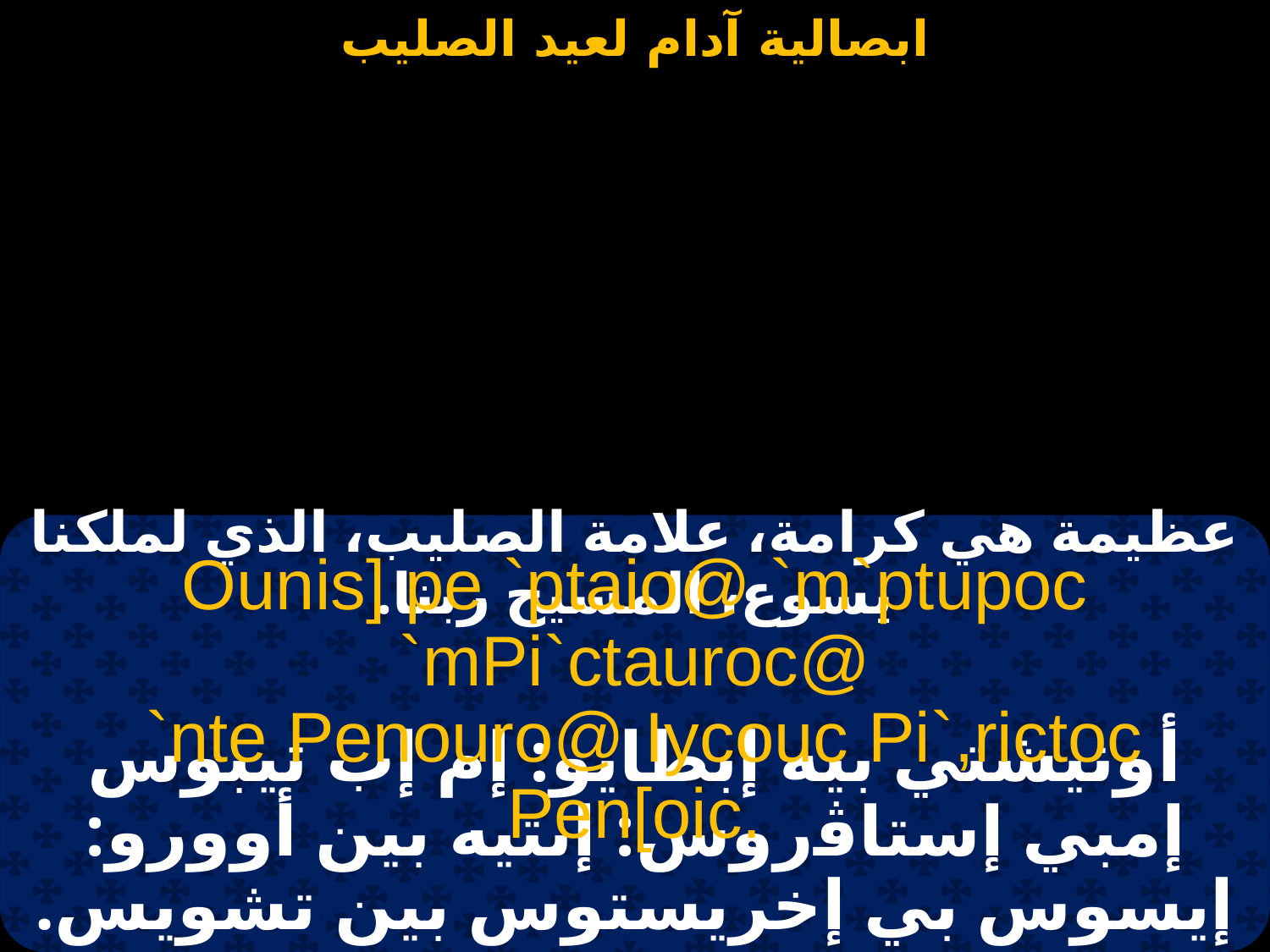

#
عظيمة هي كرامة، علامة الصليب، الذي لملكنا يسوع، المسيح ربنا.
Ounis] pe `ptaio@ `m`ptupoc `mPi`ctauroc@
 `nte Penouro@ Iycouc Pi`,rictoc Pen[oic.
أونيشتي بيه إبطايو: إم إب تيبوس إمبي إستاﭬروس: إنتيه بين أوورو: إيسوس بي إخريستوس بين تشويس.